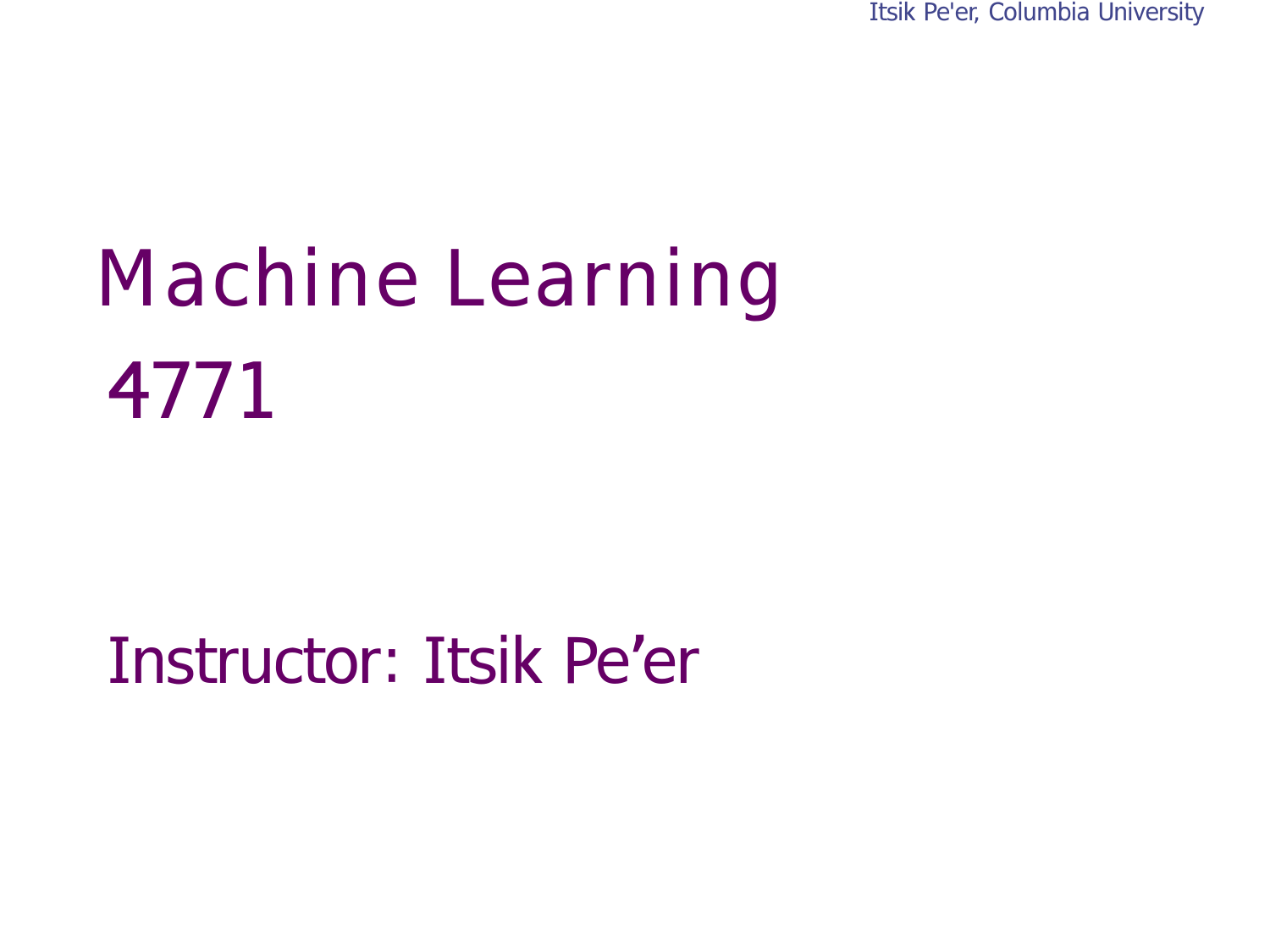

Itsik Pe'er, Columbia University
# Machine Learning
4771
Instructor: Itsik Pe’er